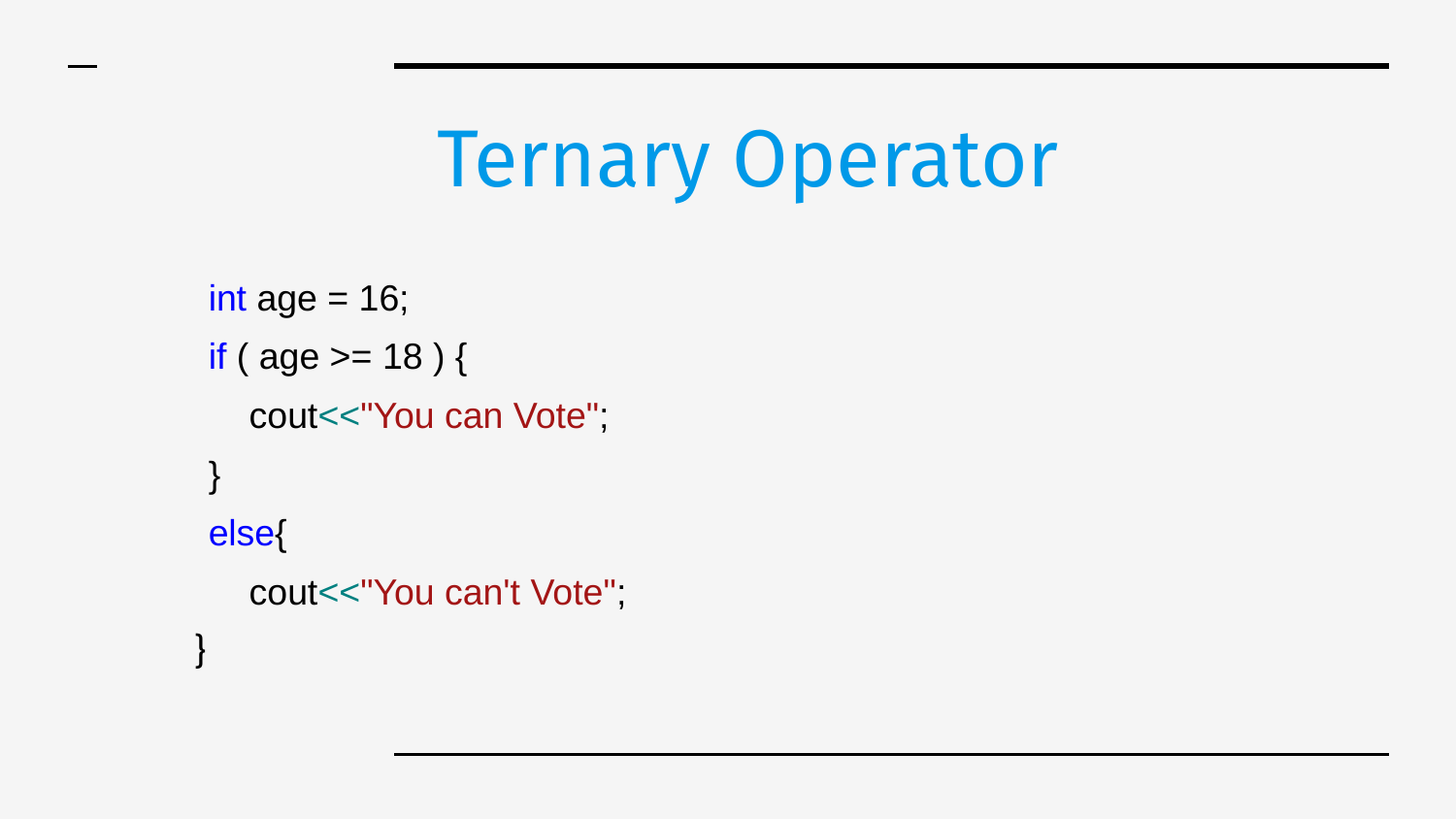

# Ternary Operator
    int age = 16;
    if ( age >= 18 ) {
        cout<<"You can Vote";
    }
    else{
        cout<<"You can't Vote";
    }